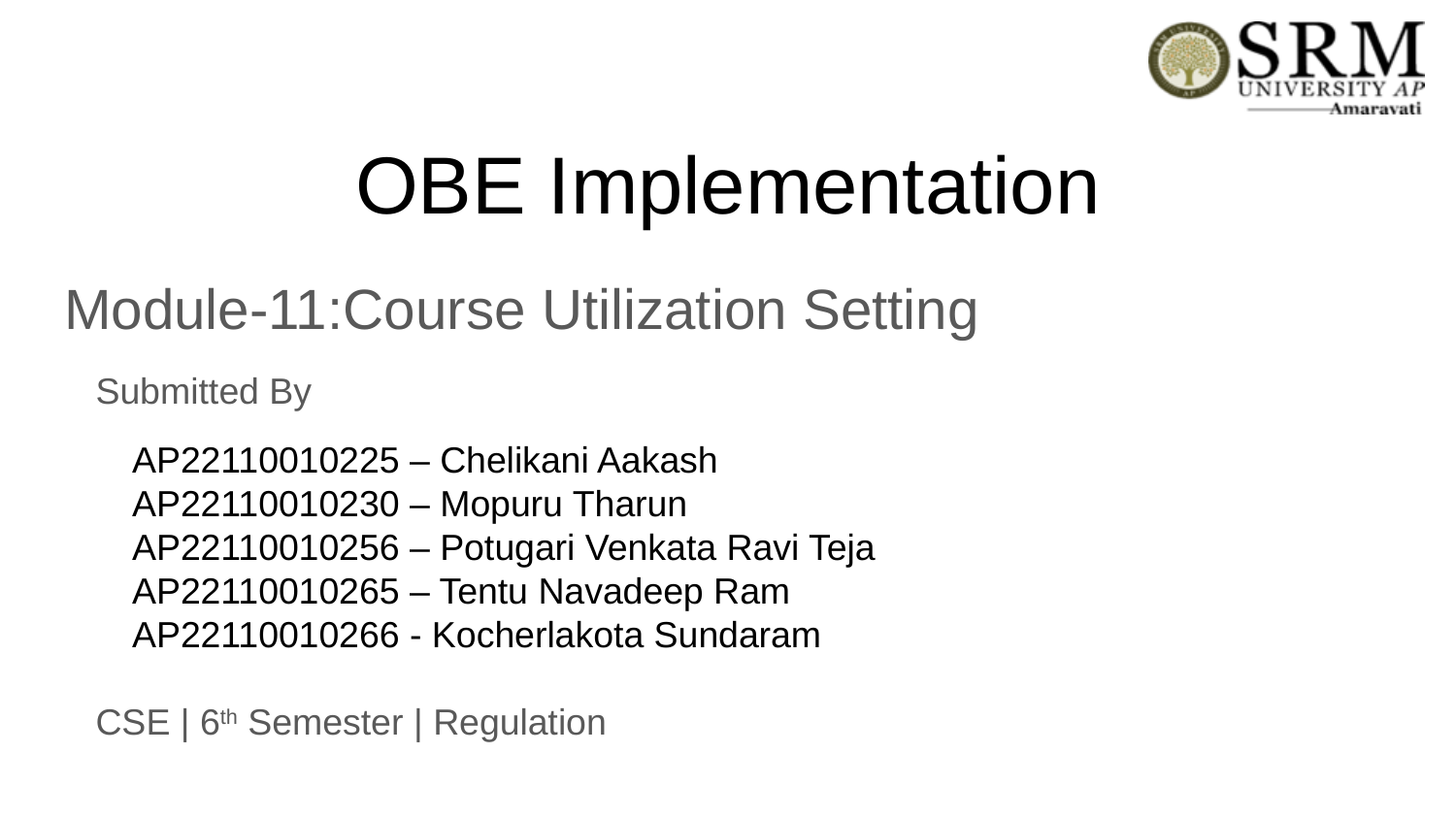

# OBE Implementation
Module-11:Course Utilization Setting
Submitted By

AP22110010225 – Chelikani Aakash
AP22110010230 – Mopuru Tharun
AP22110010256 – Potugari Venkata Ravi Teja
AP22110010265 – Tentu Navadeep Ram
AP22110010266 - Kocherlakota Sundaram

CSE | 6th Semester | Regulation